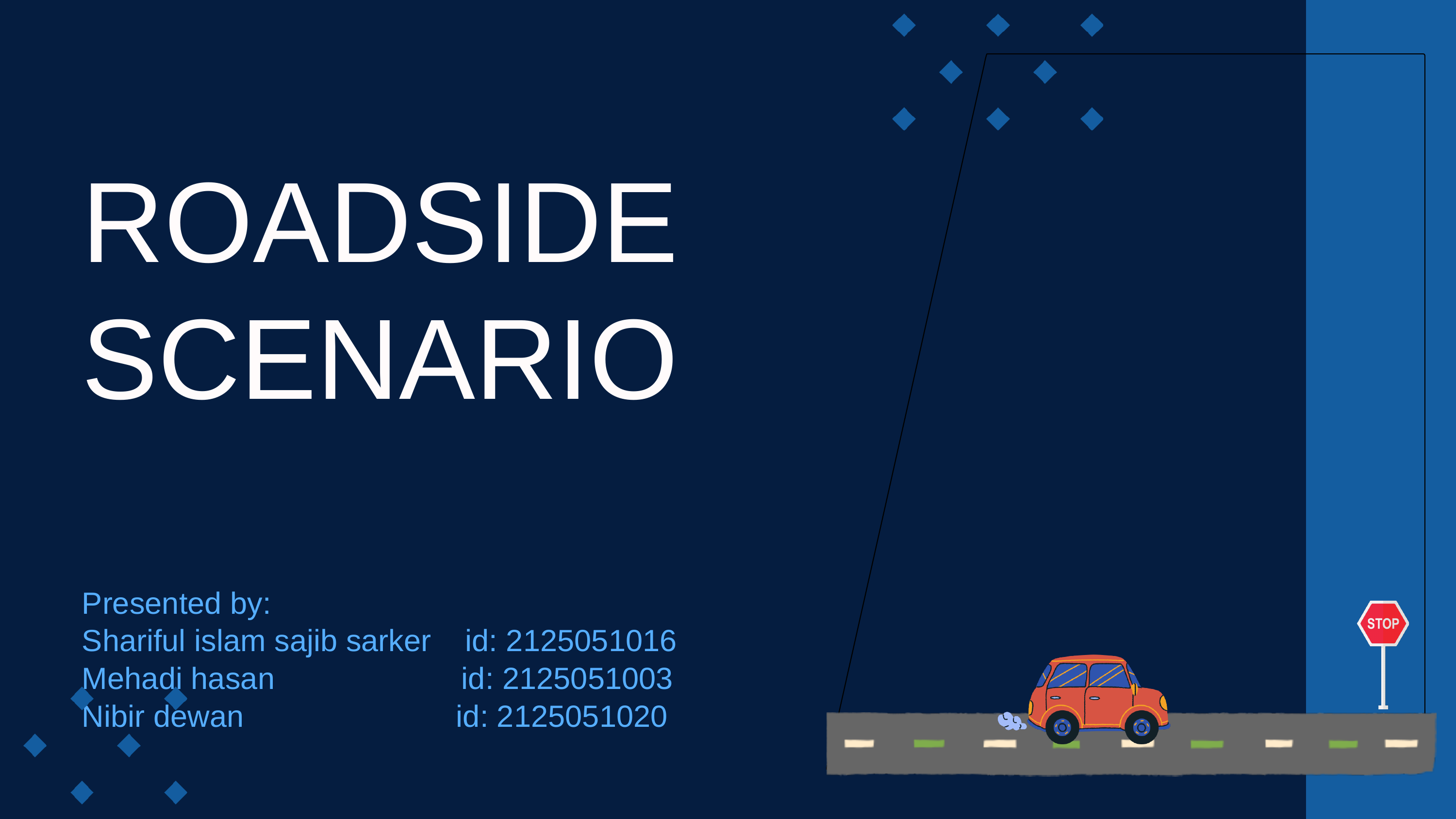

ROADSIDE SCENARIO

Presented by:
Shariful islam sajib sarker    id: 2125051016
Mehadi hasan                      id: 2125051003
Nibir dewan                         id: 2125051020